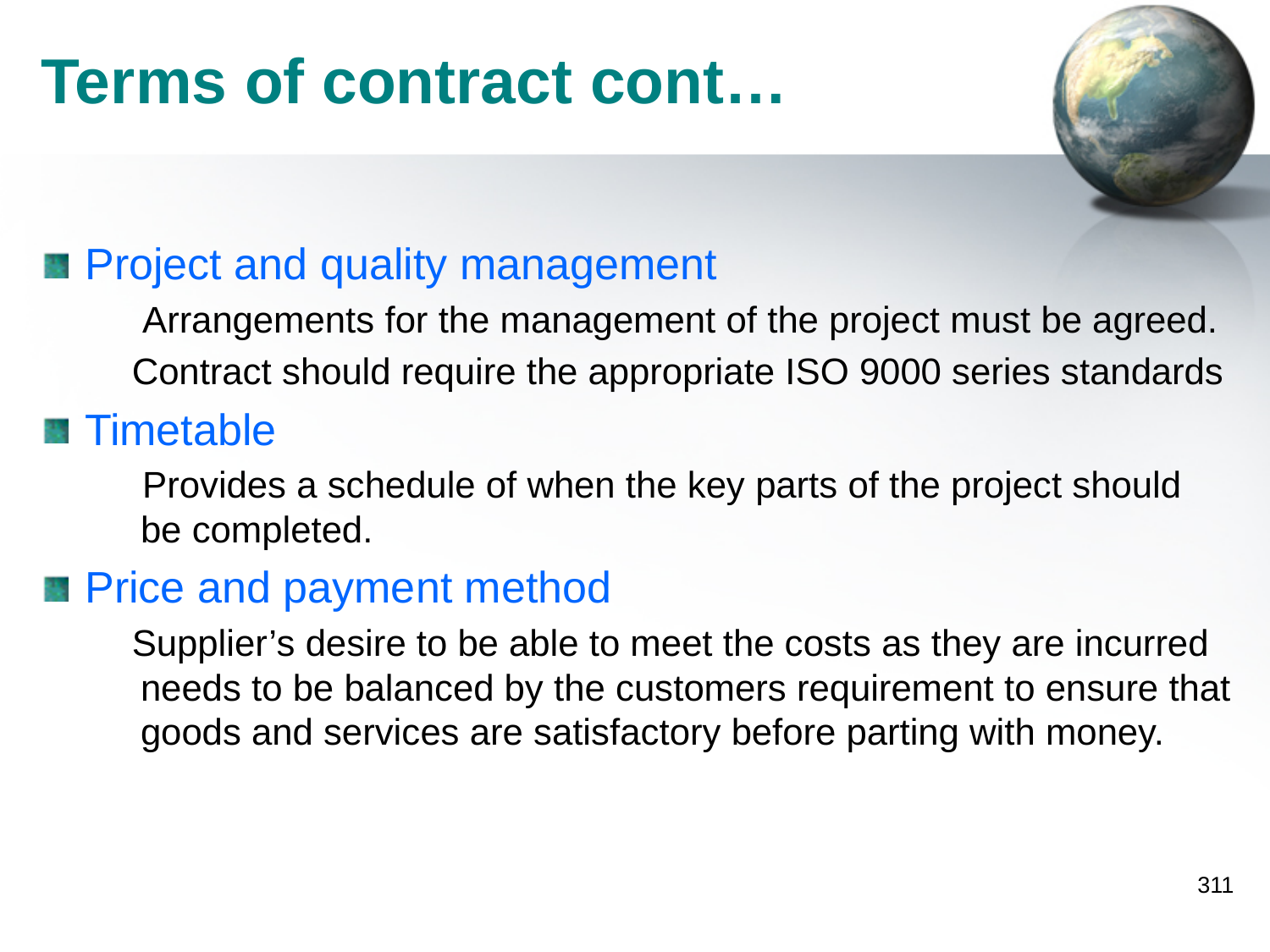

# Terms of contract cont…
Project and quality management
    Arrangements for the management of the project must be agreed.
   Contract should require the appropriate ISO 9000 series standards
Timetable
    Provides a schedule of when the key parts of the project should be completed.
Price and payment method
   Supplier’s desire to be able to meet the costs as they are incurred needs to be balanced by the customers requirement to ensure that goods and services are satisfactory before parting with money.

311